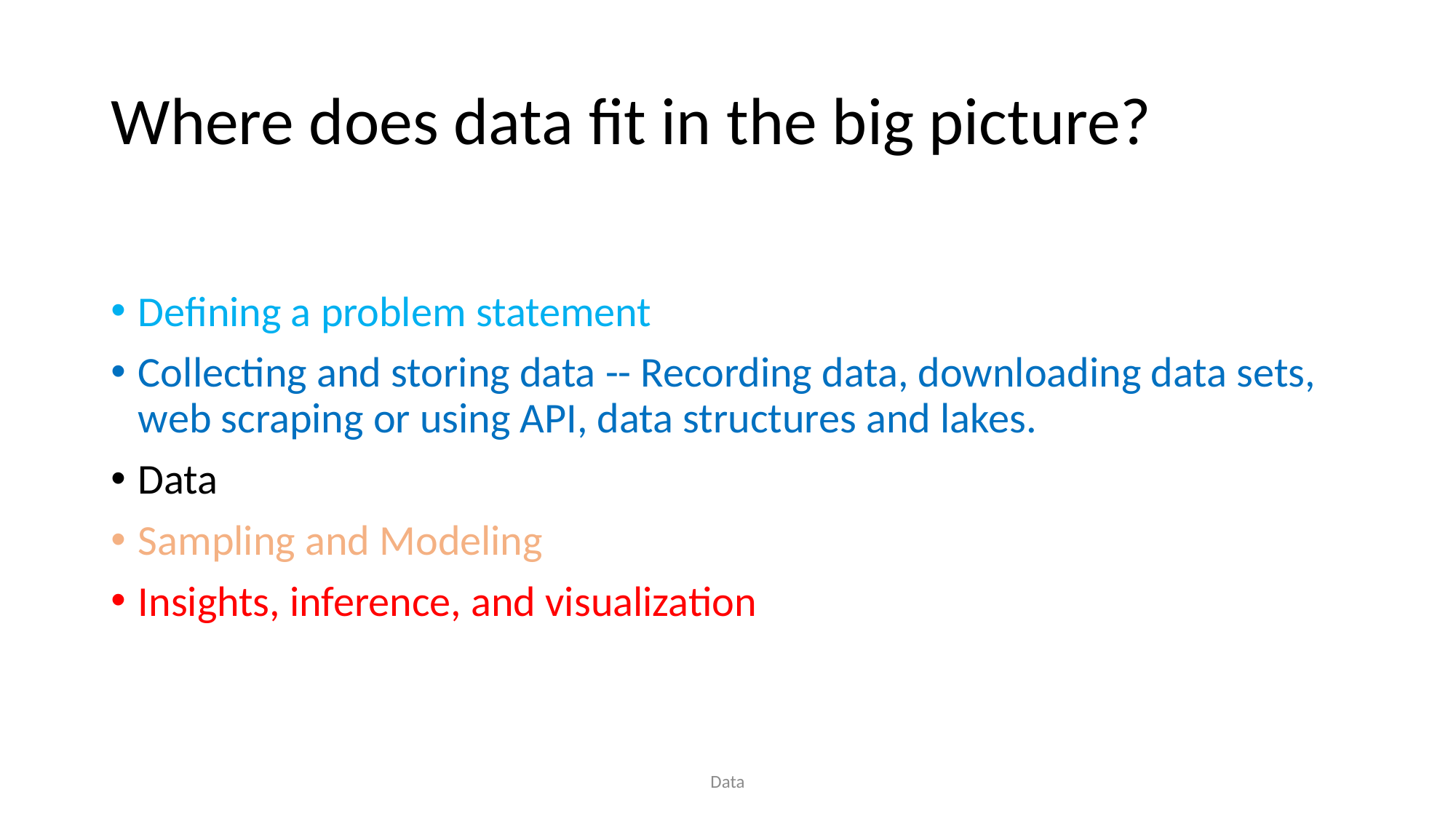

# Where does data fit in the big picture?

Defining a problem statement
Collecting and storing data -- Recording data, downloading data sets, web scraping or using API, data structures and lakes.
Data
Sampling and Modeling
Insights, inference, and visualization
Data